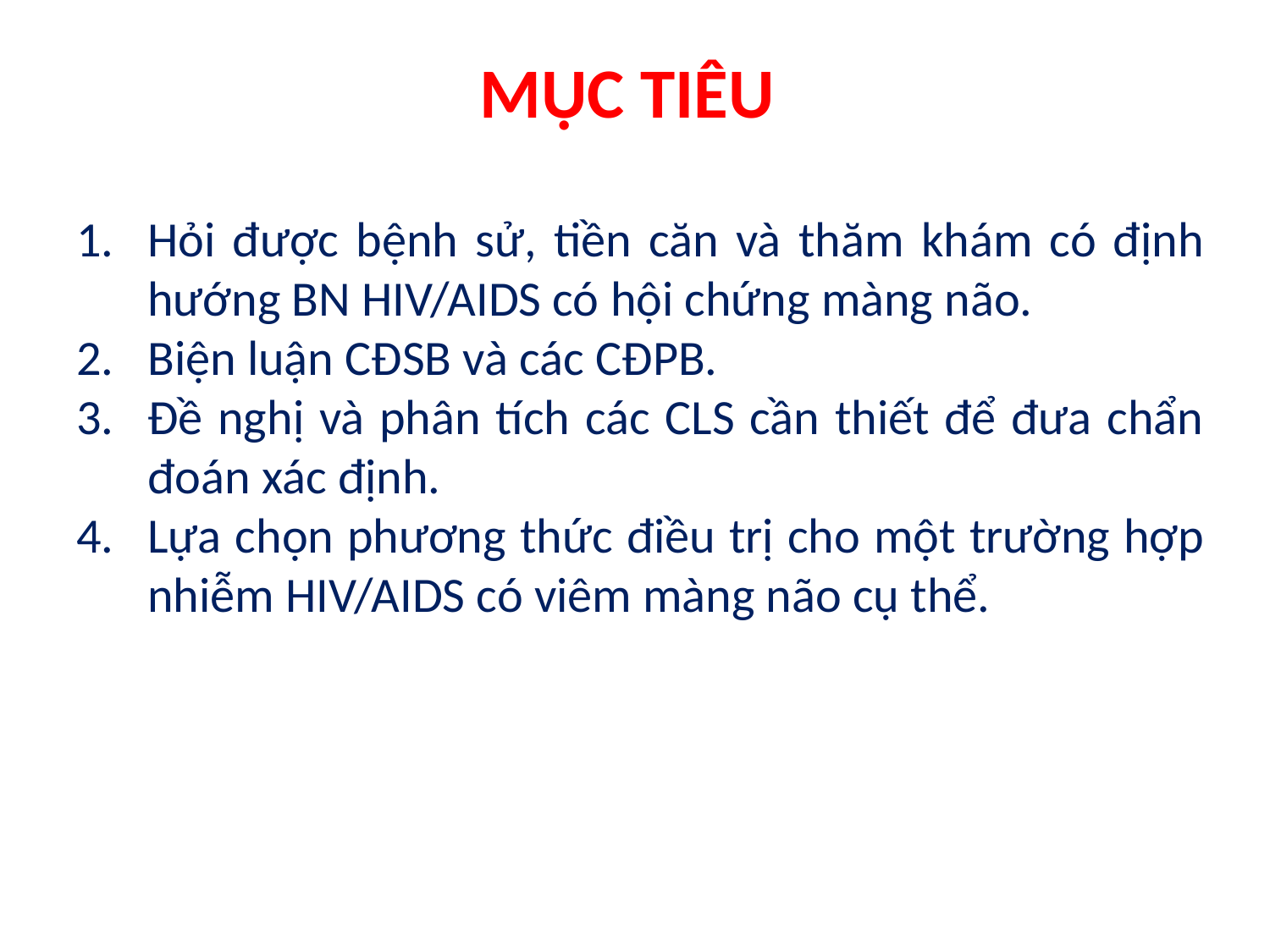

# MỤC TIÊU
Hỏi được bệnh sử, tiền căn và thăm khám có định hướng BN HIV/AIDS có hội chứng màng não.
Biện luận CĐSB và các CĐPB.
Đề nghị và phân tích các CLS cần thiết để đưa chẩn đoán xác định.
Lựa chọn phương thức điều trị cho một trường hợp nhiễm HIV/AIDS có viêm màng não cụ thể.